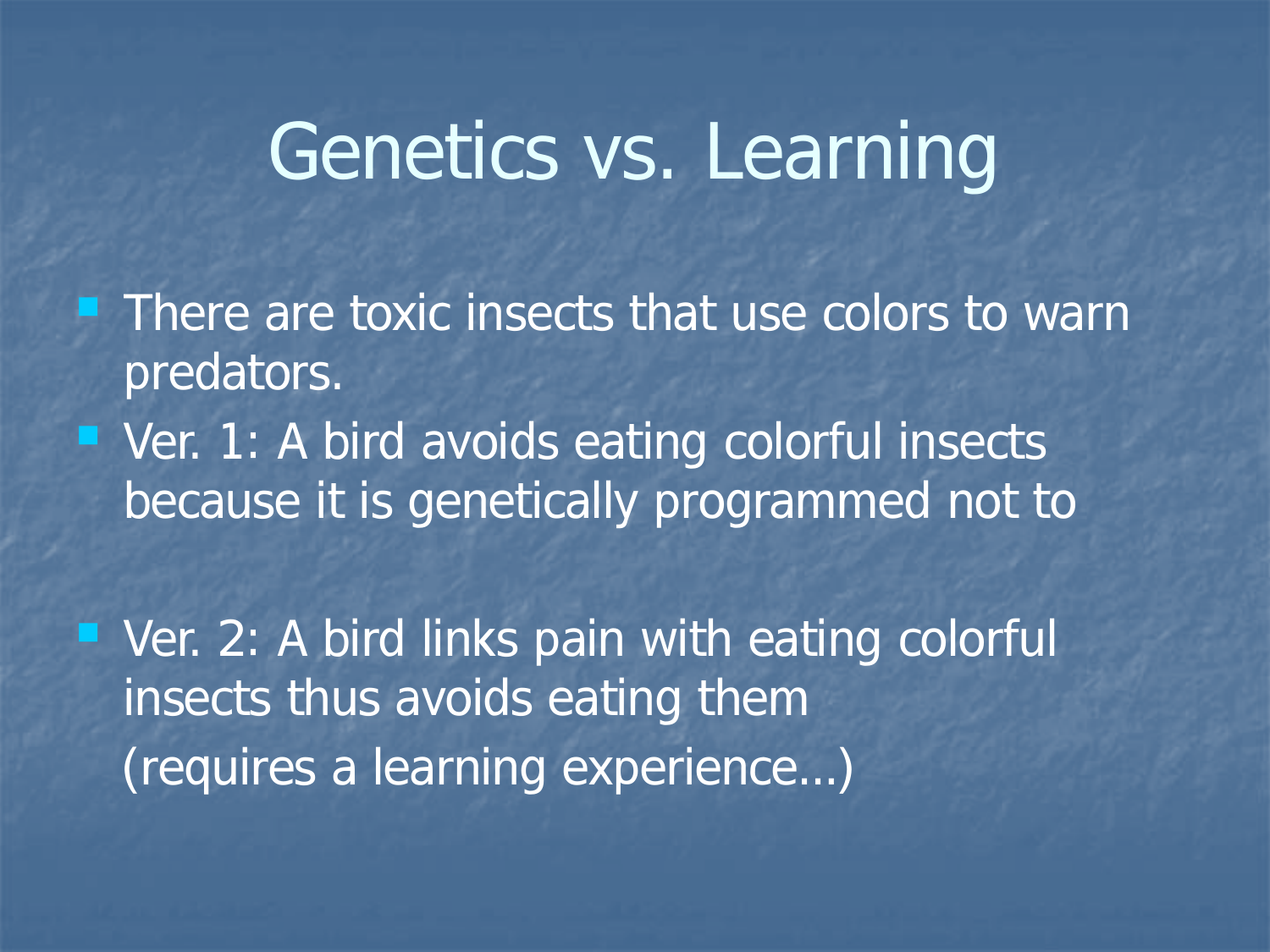

# Genetics vs. Learning
There are toxic insects that use colors to warn predators.
Ver. 1: A bird avoids eating colorful insects because it is genetically programmed not to

Ver. 2: A bird links pain with eating colorful insects thus avoids eating them
   (requires a learning experience…)